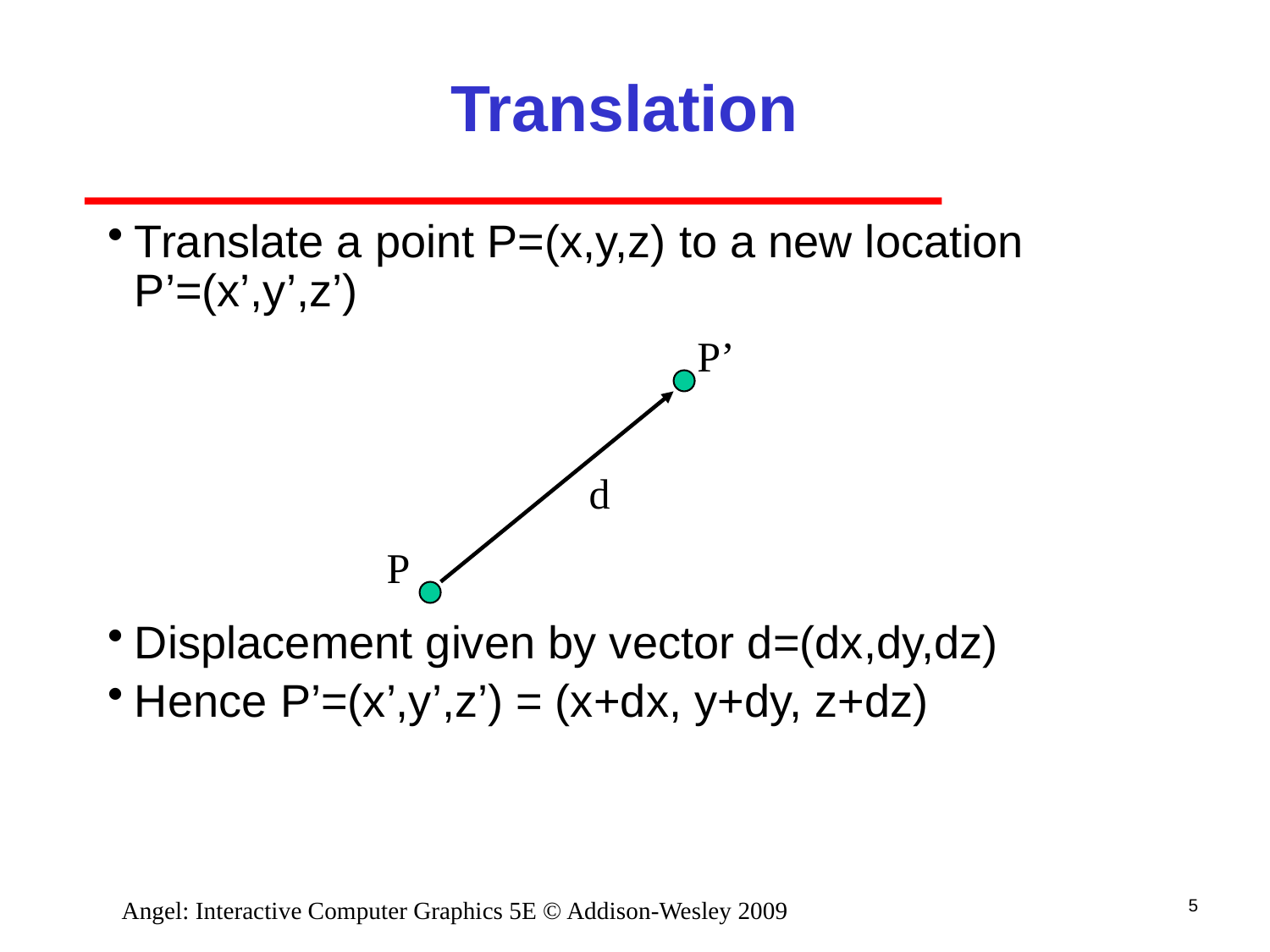

# Translation
Translate a point P=(x,y,z) to a new location P’=(x’,y’,z’)

Displacement given by vector d=(dx,dy,dz)
Hence P’=(x’,y’,z’) = (x+dx, y+dy, z+dz)
P’

d
P

5
Angel: Interactive Computer Graphics 5E © Addison-Wesley 2009